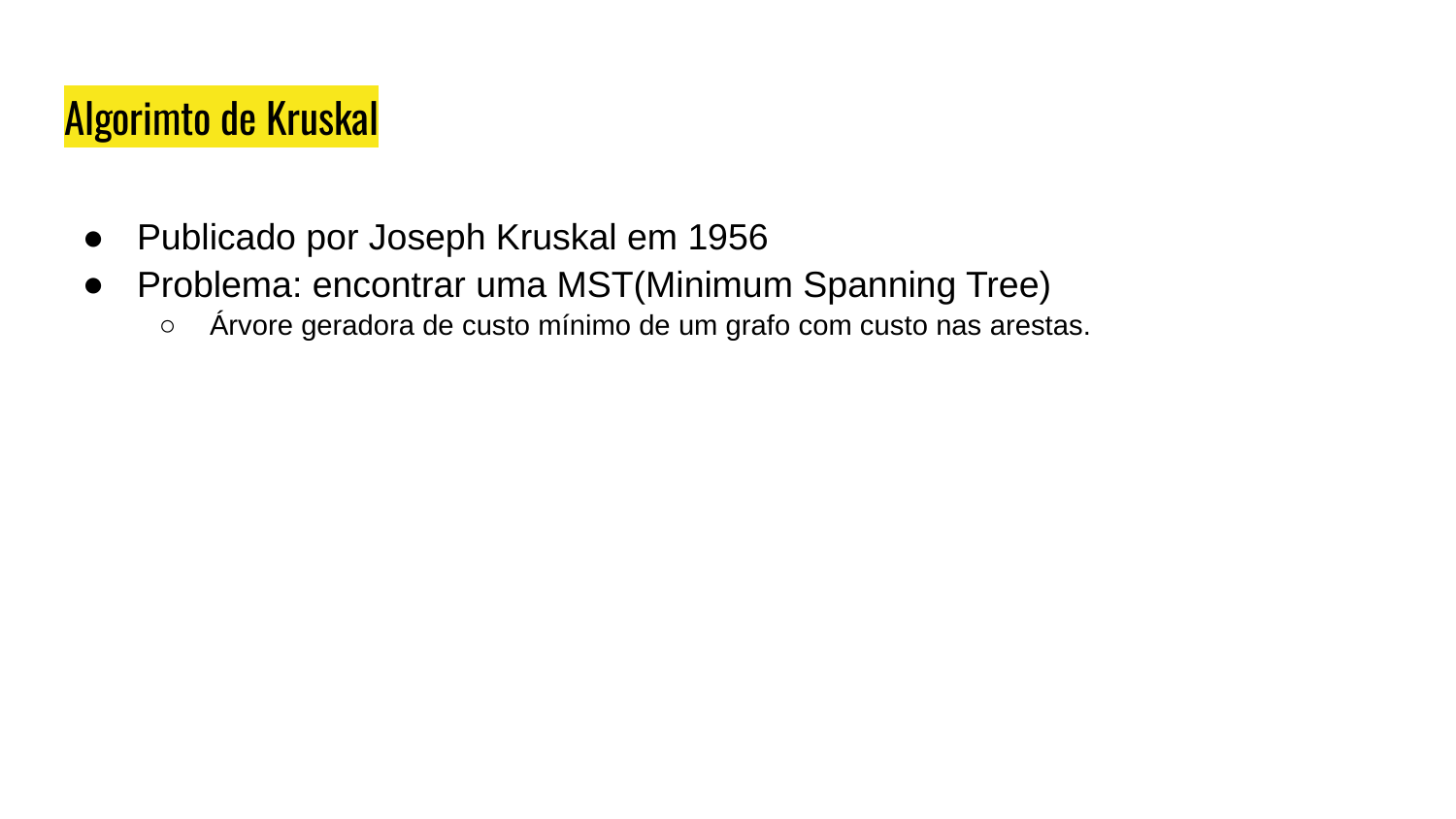

# Algorimto de Kruskal
Publicado por Joseph Kruskal em 1956
Problema: encontrar uma MST(Minimum Spanning Tree)
Árvore geradora de custo mínimo de um grafo com custo nas arestas.